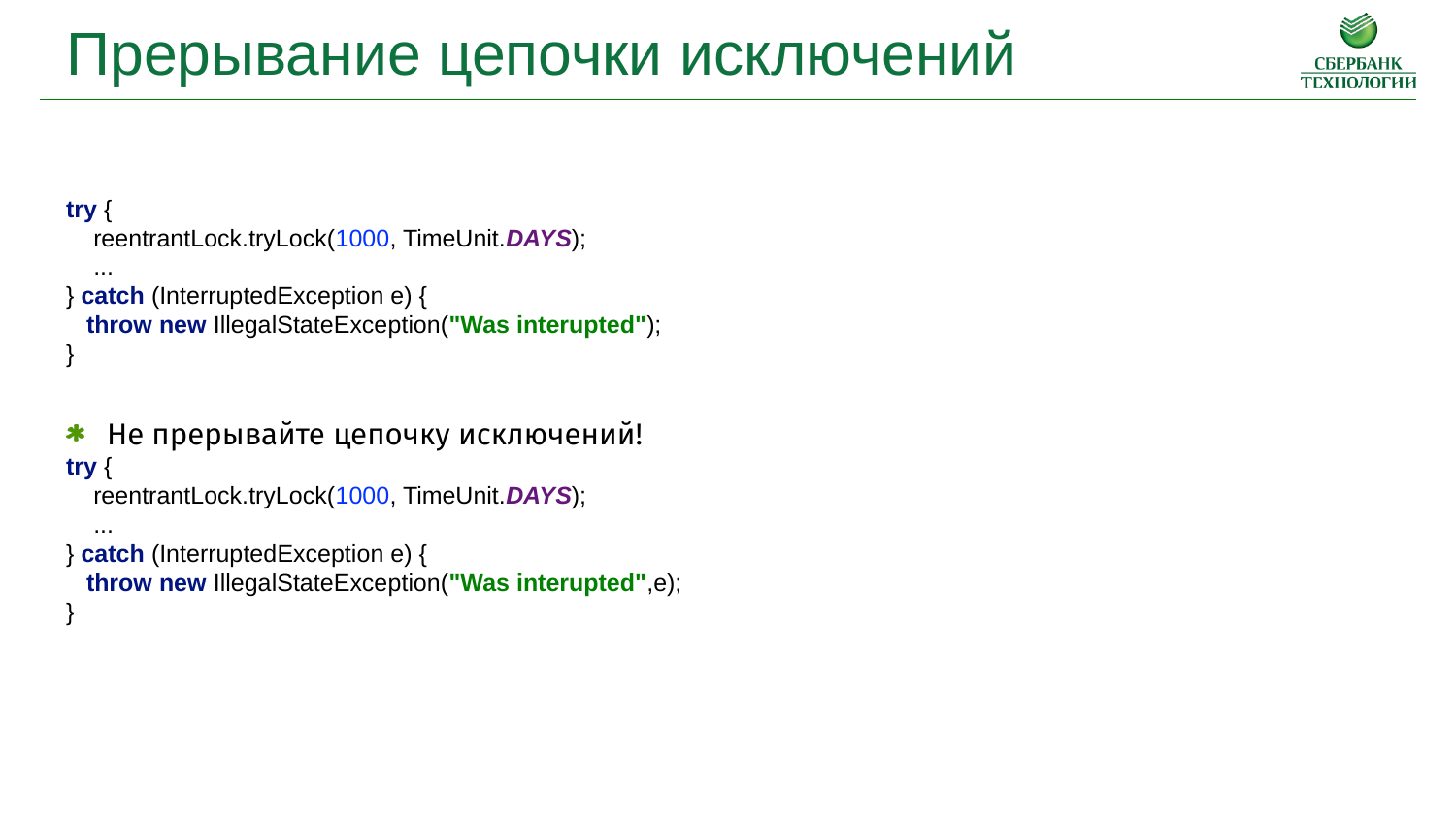

Прерывание цепочки исключений
try {
    reentrantLock.tryLock(1000, TimeUnit.DAYS);
    ...
} catch (InterruptedException e) {
   throw new IllegalStateException("Was interupted");
}

Не прерывайте цепочку исключений!
try {
    reentrantLock.tryLock(1000, TimeUnit.DAYS);
    ...
} catch (InterruptedException e) {
   throw new IllegalStateException("Was interupted",e);
}